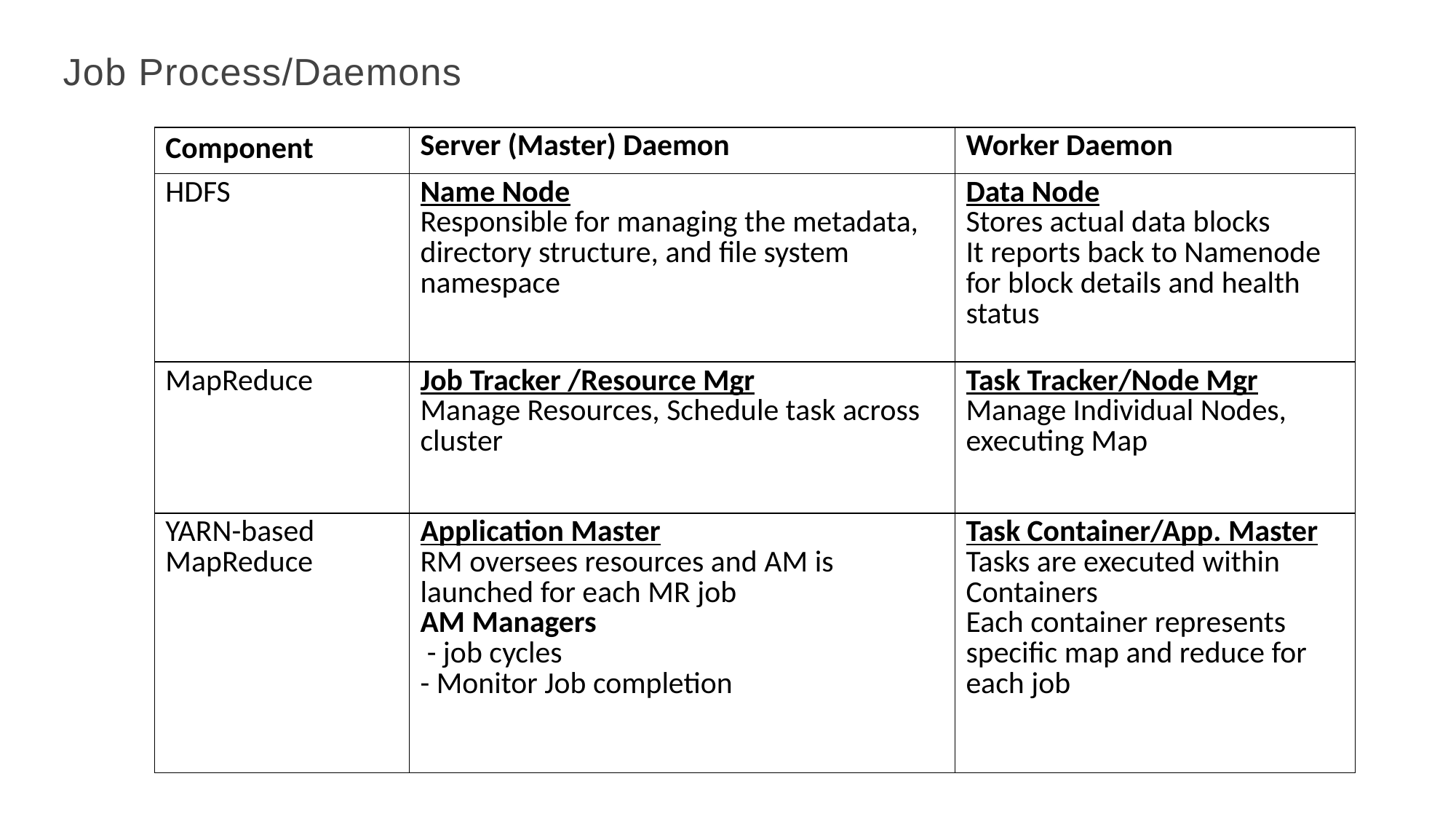

# Job Process/Daemons
| Component | Server (Master) Daemon | Worker Daemon |
| --- | --- | --- |
| HDFS | Name Node Responsible for managing the metadata, directory structure, and file system namespace | Data Node Stores actual data blocks It reports back to Namenode for block details and health status |
| MapReduce | Job Tracker /Resource Mgr Manage Resources, Schedule task across cluster | Task Tracker/Node Mgr Manage Individual Nodes, executing Map |
| YARN-based MapReduce | Application Master RM oversees resources and AM is launched for each MR job AM Managers - job cycles - Monitor Job completion | Task Container/App. Master Tasks are executed within Containers Each container represents specific map and reduce for each job |